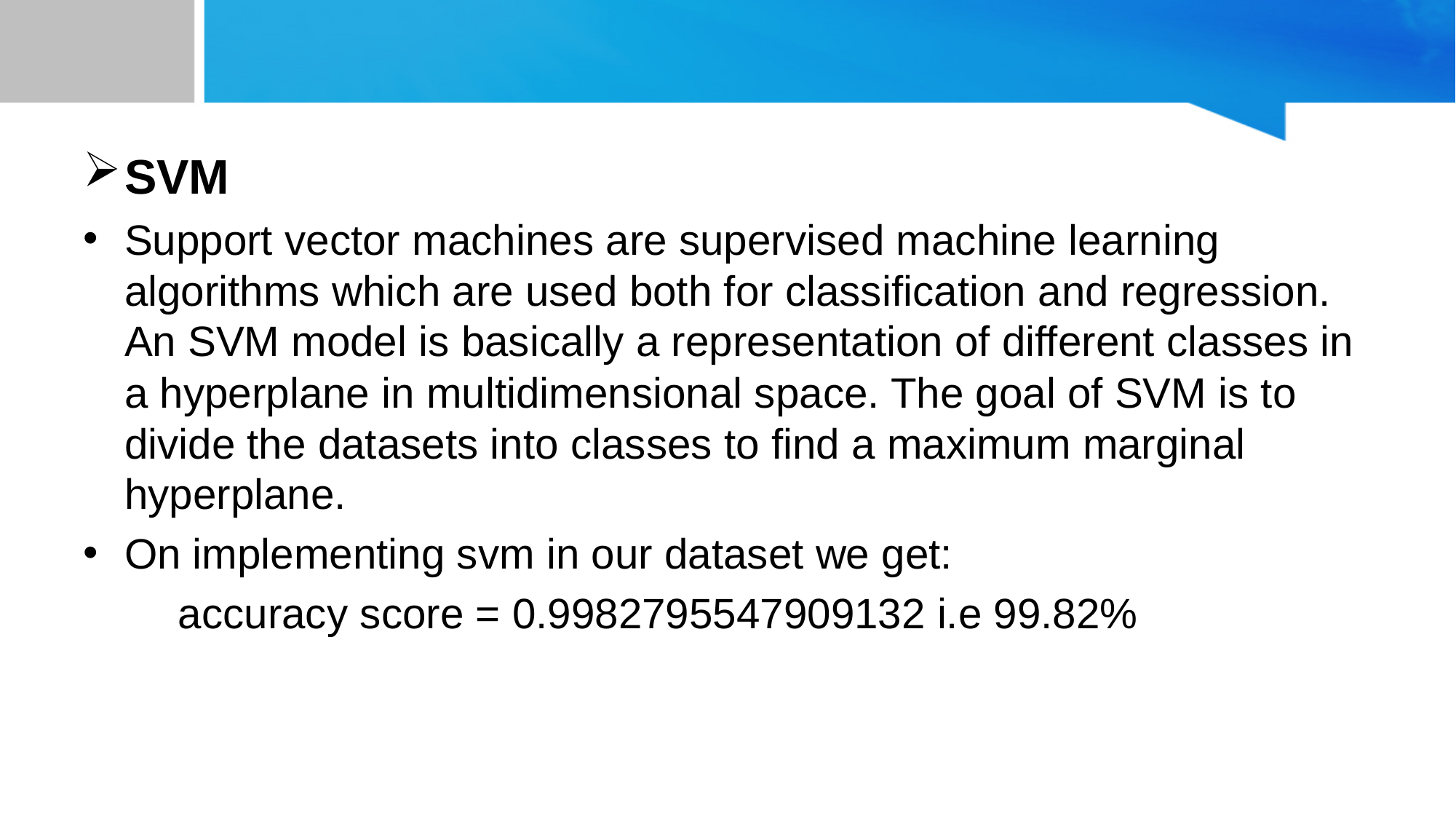

#
SVM
Support vector machines are supervised machine learning algorithms which are used both for classification and regression. An SVM model is basically a representation of different classes in a hyperplane in multidimensional space. The goal of SVM is to divide the datasets into classes to find a maximum marginal hyperplane.
On implementing svm in our dataset we get:
        accuracy score = 0.9982795547909132 i.e 99.82%